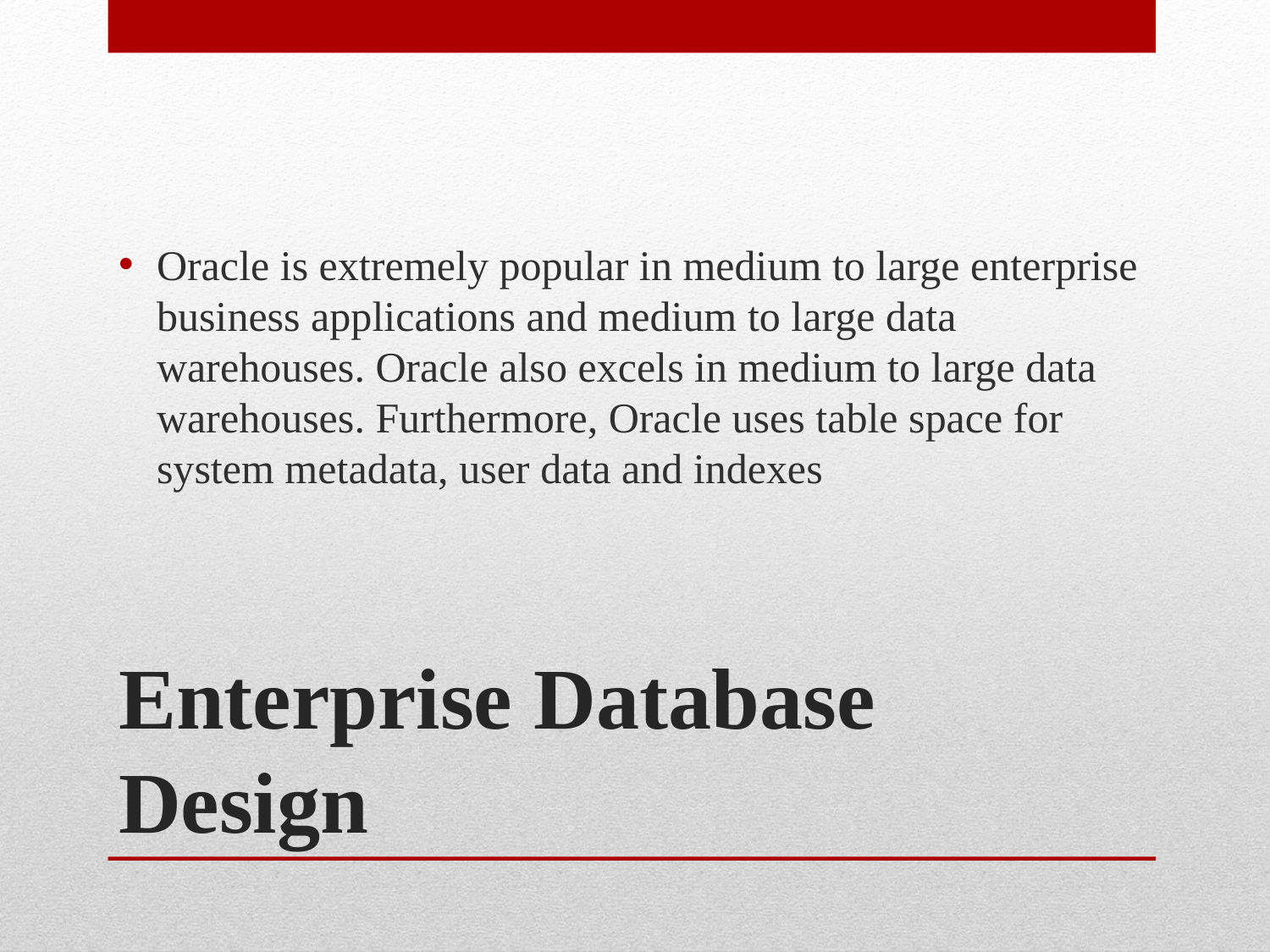

Oracle is extremely popular in medium to large enterprise business applications and medium to large data warehouses. Oracle also excels in medium to large data warehouses. Furthermore, Oracle uses table space for system metadata, user data and indexes
# Enterprise Database Design